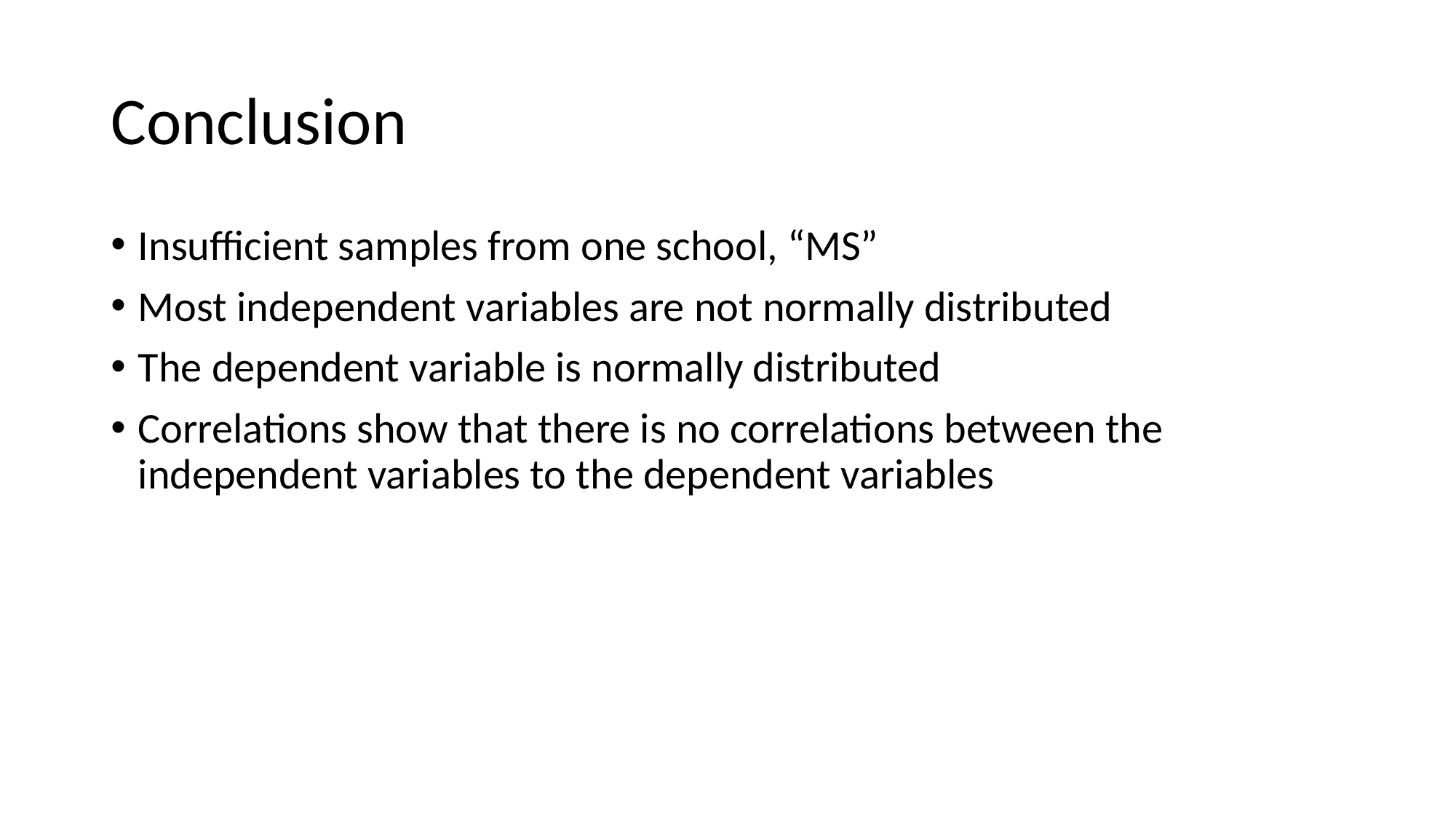

# Conclusion
Insufficient samples from one school, “MS”
Most independent variables are not normally distributed
The dependent variable is normally distributed
Correlations show that there is no correlations between the independent variables to the dependent variables